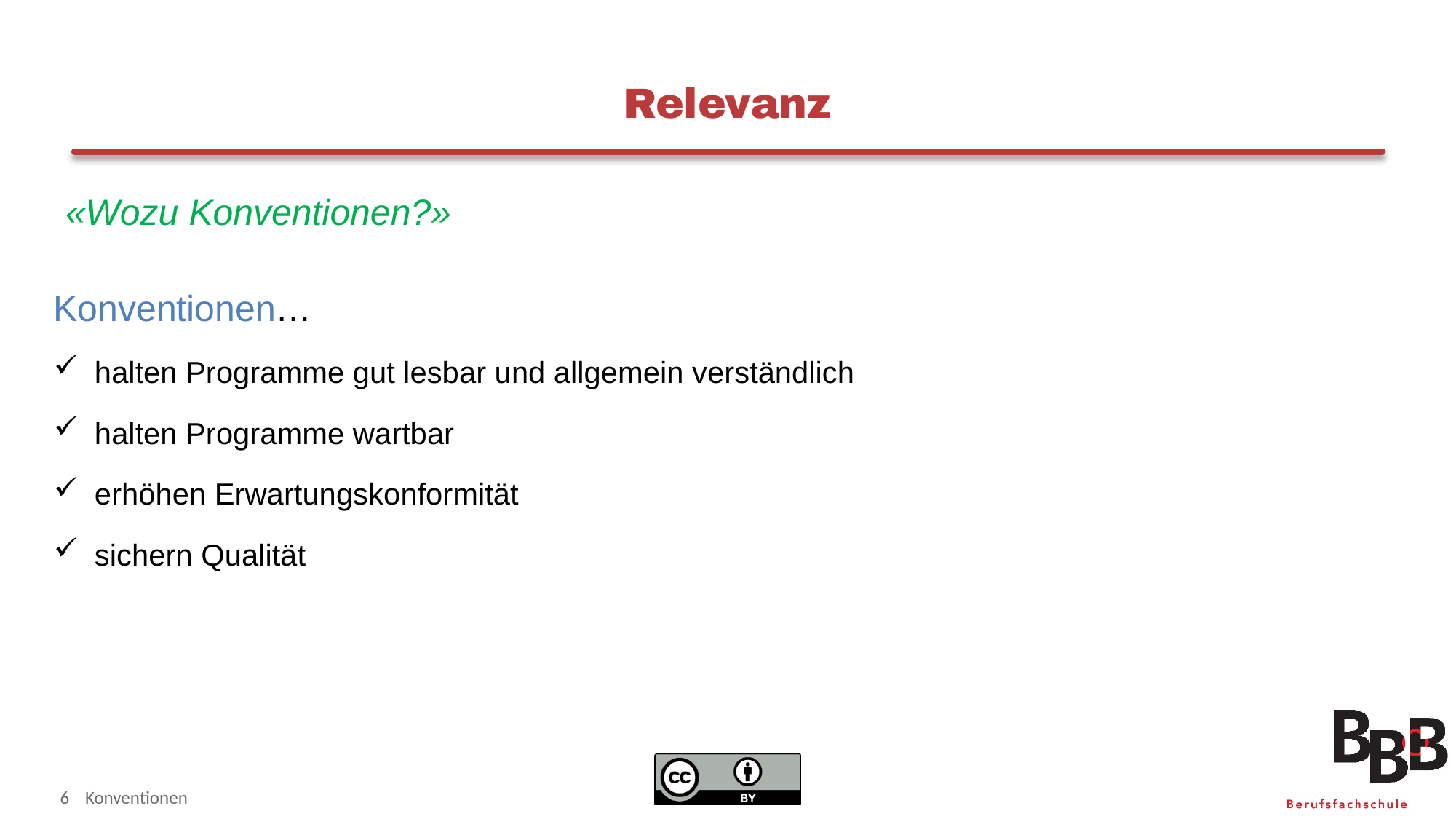

# Relevanz
«Wozu Konventionen?»

Konventionen…
halten Programme gut lesbar und allgemein verständlich
halten Programme wartbar
erhöhen Erwartungskonformität
sichern Qualität

6
Konventionen